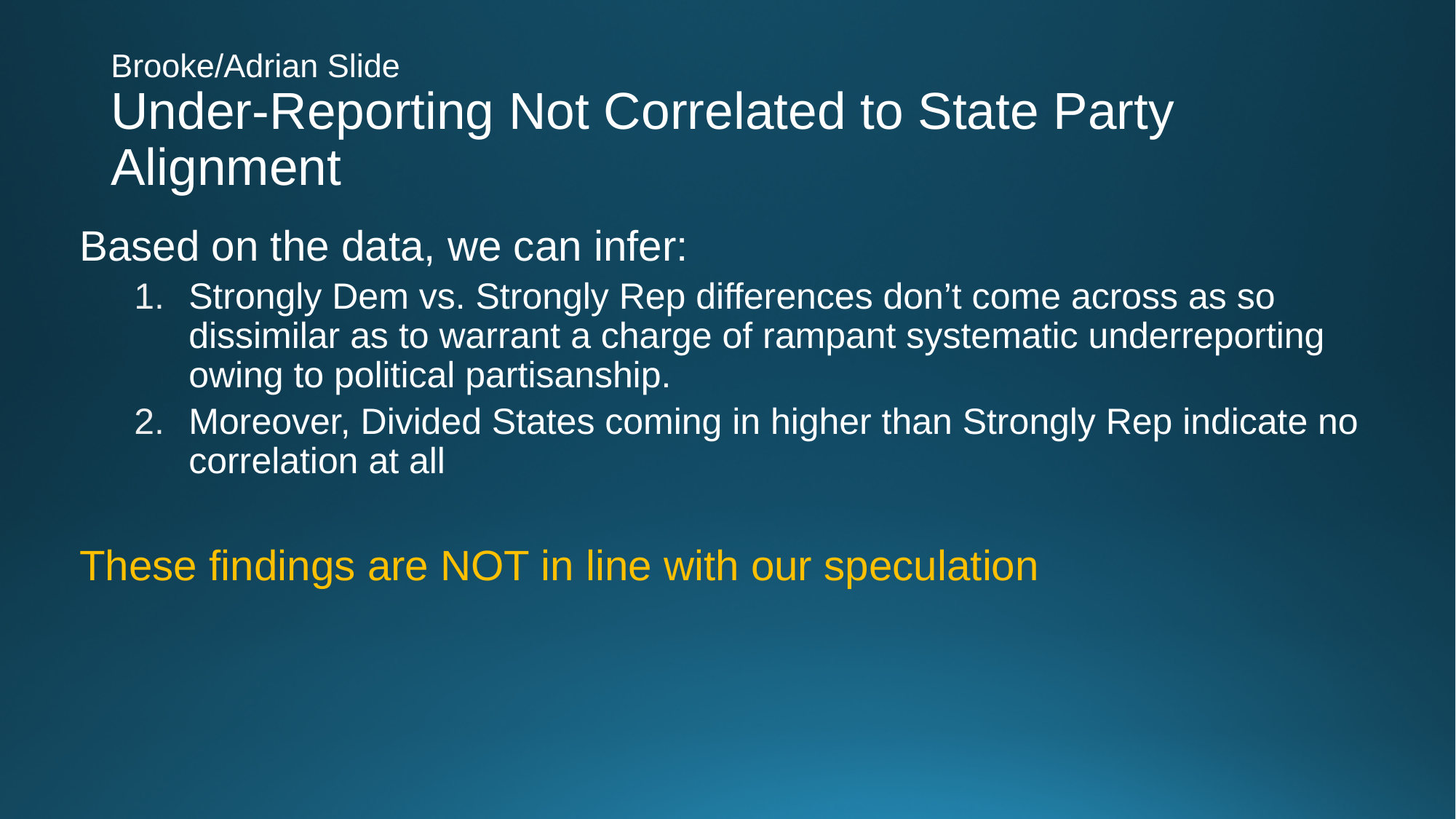

# Brooke/Adrian Slide Under-Reporting Not Correlated to State Party Alignment
Based on the data, we can infer:
Strongly Dem vs. Strongly Rep differences don’t come across as so dissimilar as to warrant a charge of rampant systematic underreporting owing to political partisanship.
Moreover, Divided States coming in higher than Strongly Rep indicate no correlation at all

These findings are NOT in line with our speculation